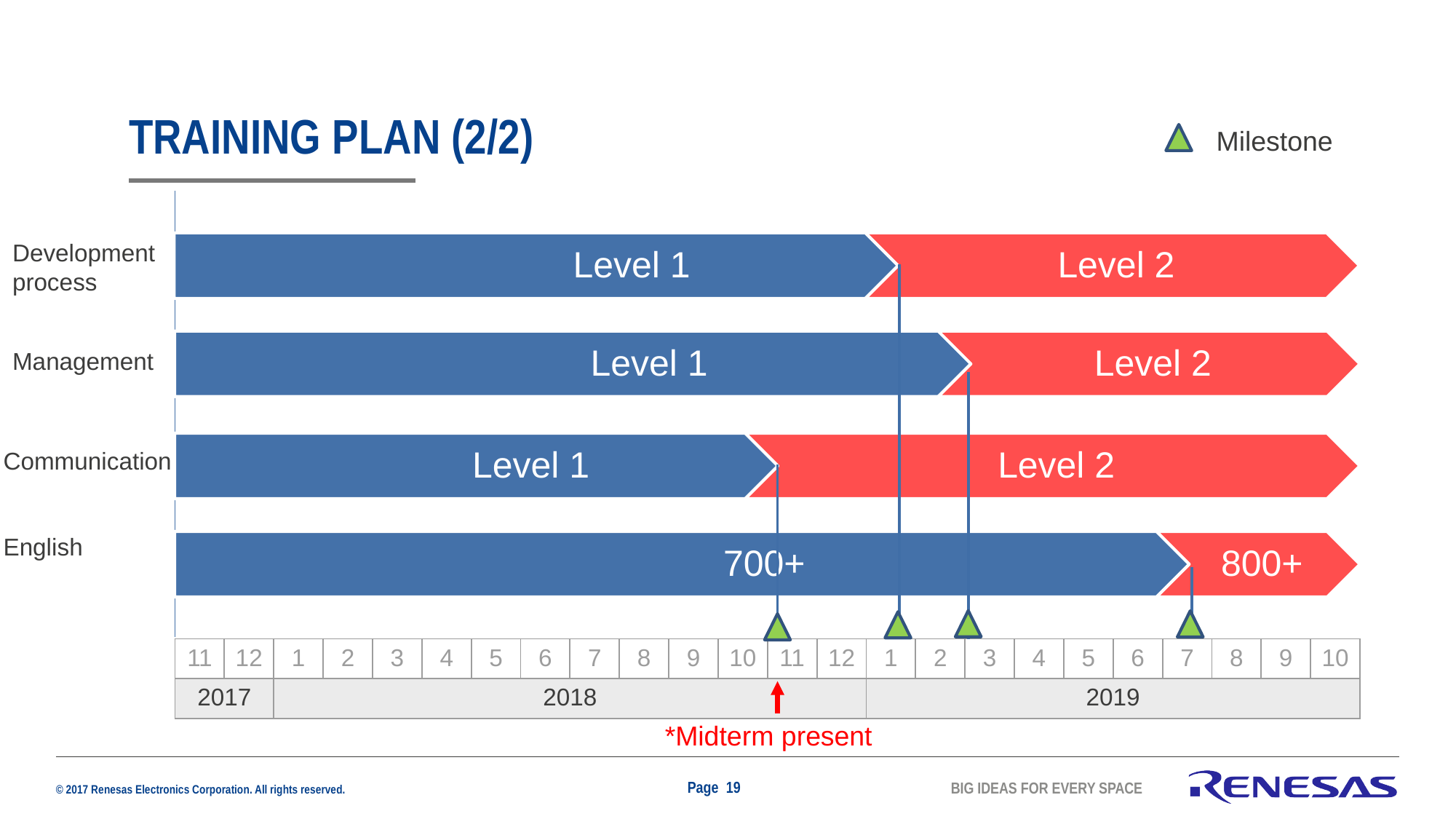

# Training plan (2/2)
Milestone

2
Development process
Level 1
Level 2

Level 1
Level 2
Management

Level 1
Level 2

Communication
English
700+
800+

| 11 | 12 | 1 | 2 | 3 | 4 | 5 | 6 | 7 | 8 | 9 | 10 | 11 | 12 | 1 | 2 | 3 | 4 | 5 | 6 | 7 | 8 | 9 | 10 |
| --- | --- | --- | --- | --- | --- | --- | --- | --- | --- | --- | --- | --- | --- | --- | --- | --- | --- | --- | --- | --- | --- | --- | --- |
| 2017 |  | 2018 |  |  |  |  |  |  |  |  |  |  |  | 2019 |  |  |  |  |  |  |  |  |  |
*Midterm present
Page  19